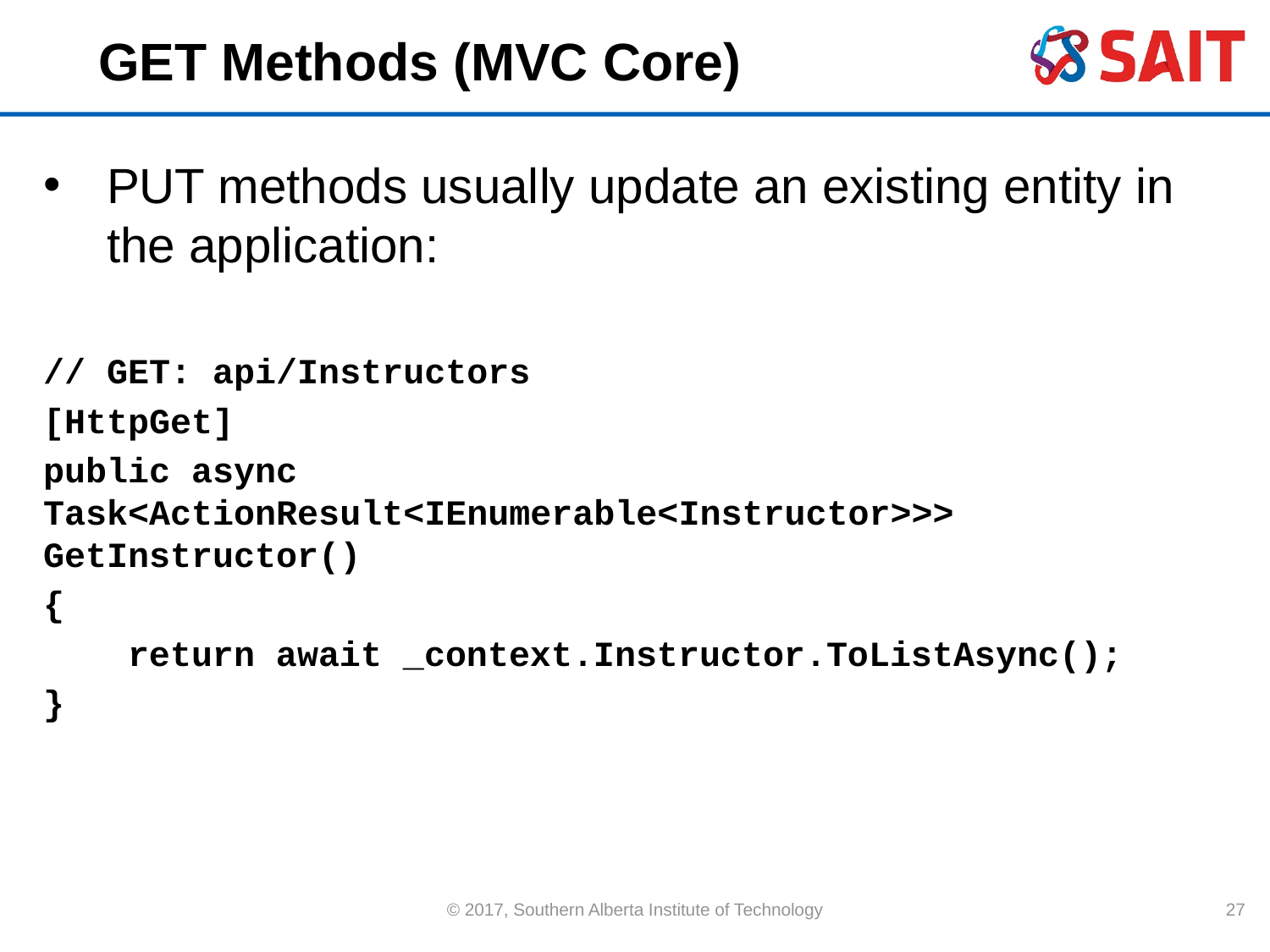

# GET Methods (MVC Core)
PUT methods usually update an existing entity in the application:

// GET: api/Instructors
[HttpGet]
public async Task<ActionResult<IEnumerable<Instructor>>> GetInstructor()
{
    return await _context.Instructor.ToListAsync();
}